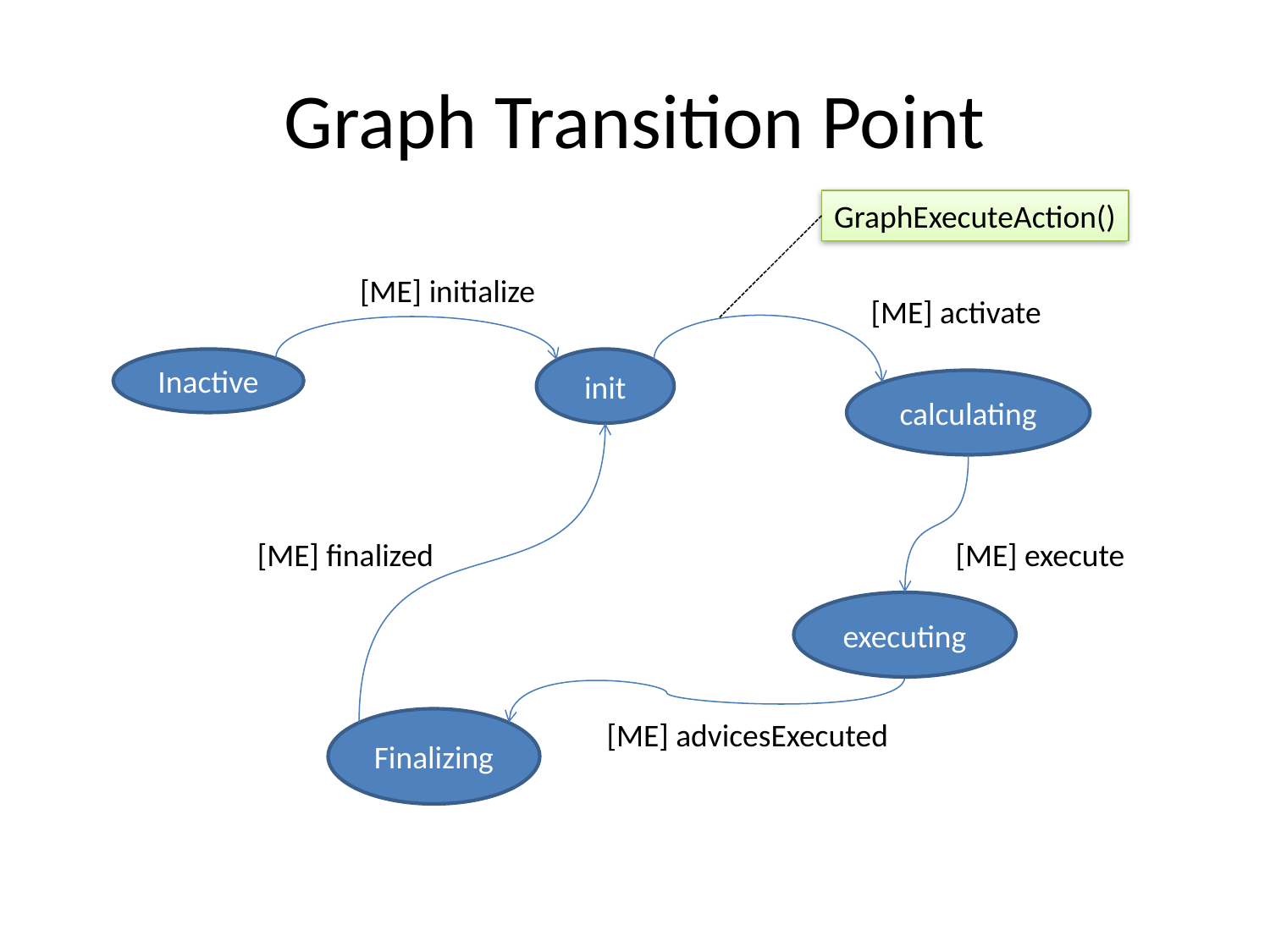

# Graph Transition Point
GraphExecuteAction()
[ME] initialize
[ME] activate
Inactive
init
calculating
[ME] finalized
[ME] execute
executing
Finalizing
[ME] advicesExecuted